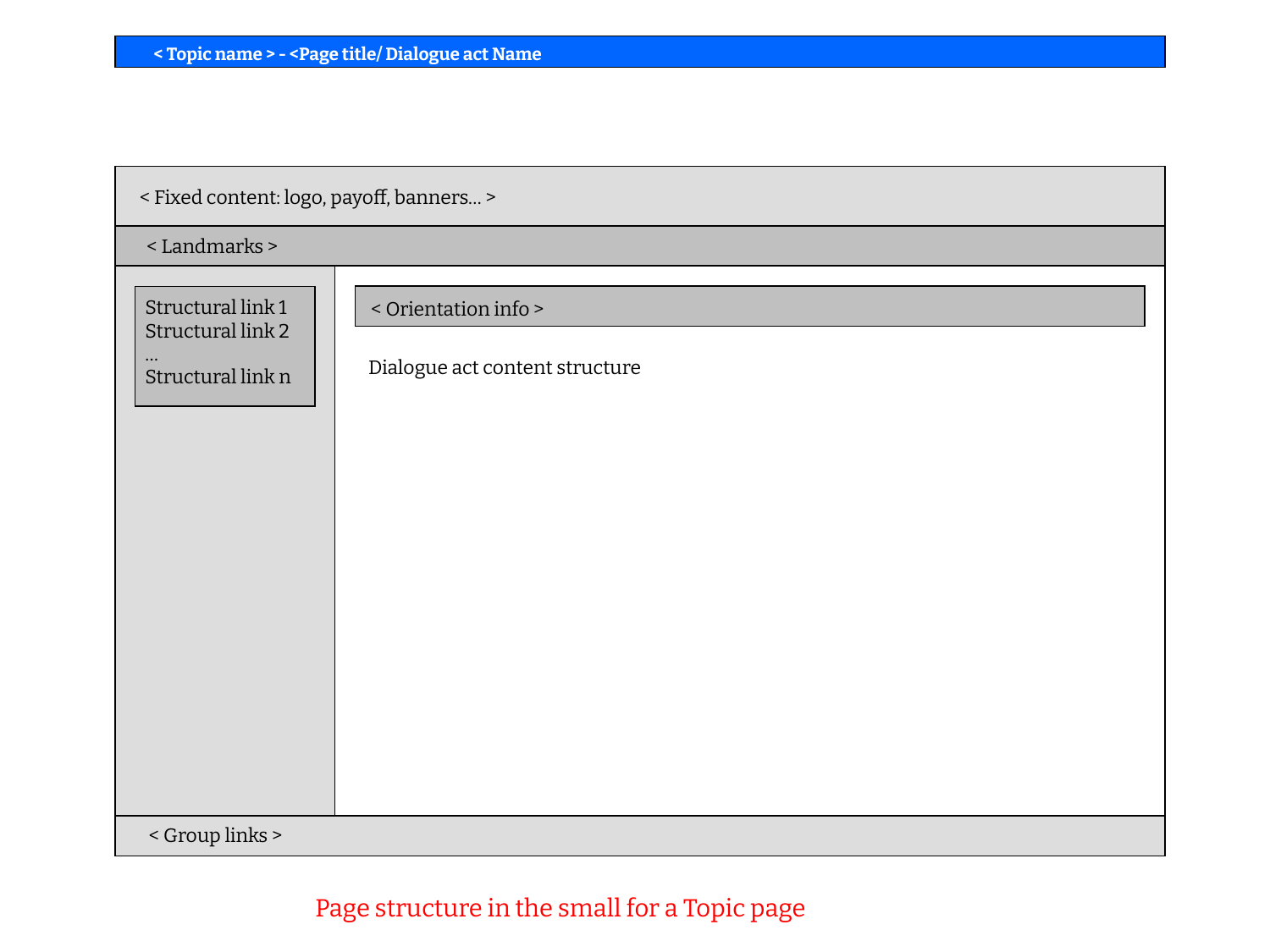

< Topic name > - <Page title/ Dialogue act Name

< Fixed content: logo, payoff, banners… >

< Landmarks >

Structural link 1
Structural link 2
…
Structural link n
< Orientation info >
Dialogue act content structure

< Group links >
Page structure in the small for a Topic page